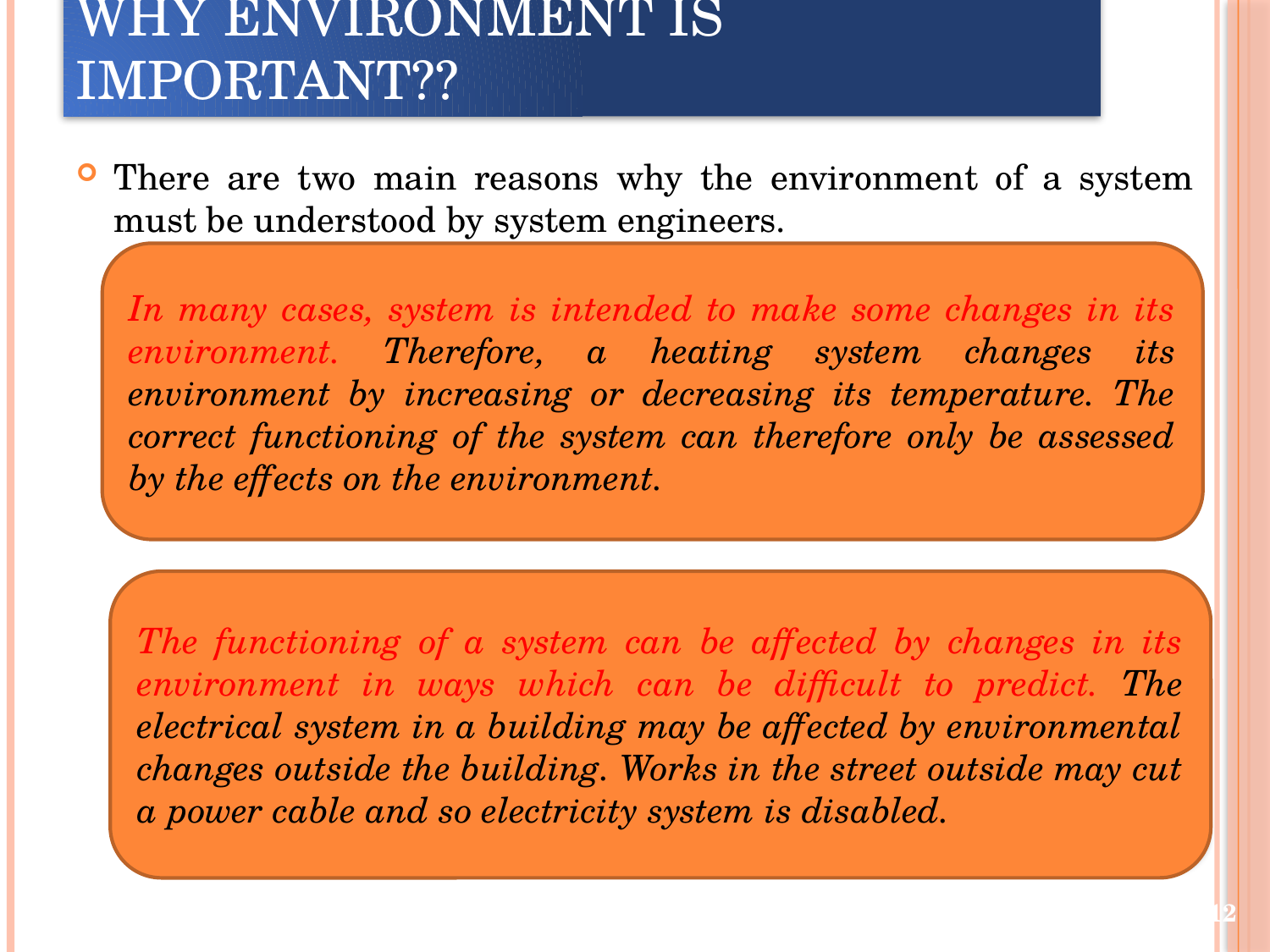

# Why environment is important??
There are two main reasons why the environment of a system must be understood by system engineers.
In many cases, system is intended to make some changes in its environment. Therefore, a heating system changes its environment by increasing or decreasing its temperature. The correct functioning of the system can therefore only be assessed by the effects on the environment.
The functioning of a system can be affected by changes in its environment in ways which can be difficult to predict. The electrical system in a building may be affected by environmental changes outside the building. Works in the street outside may cut a power cable and so electricity system is disabled.
12